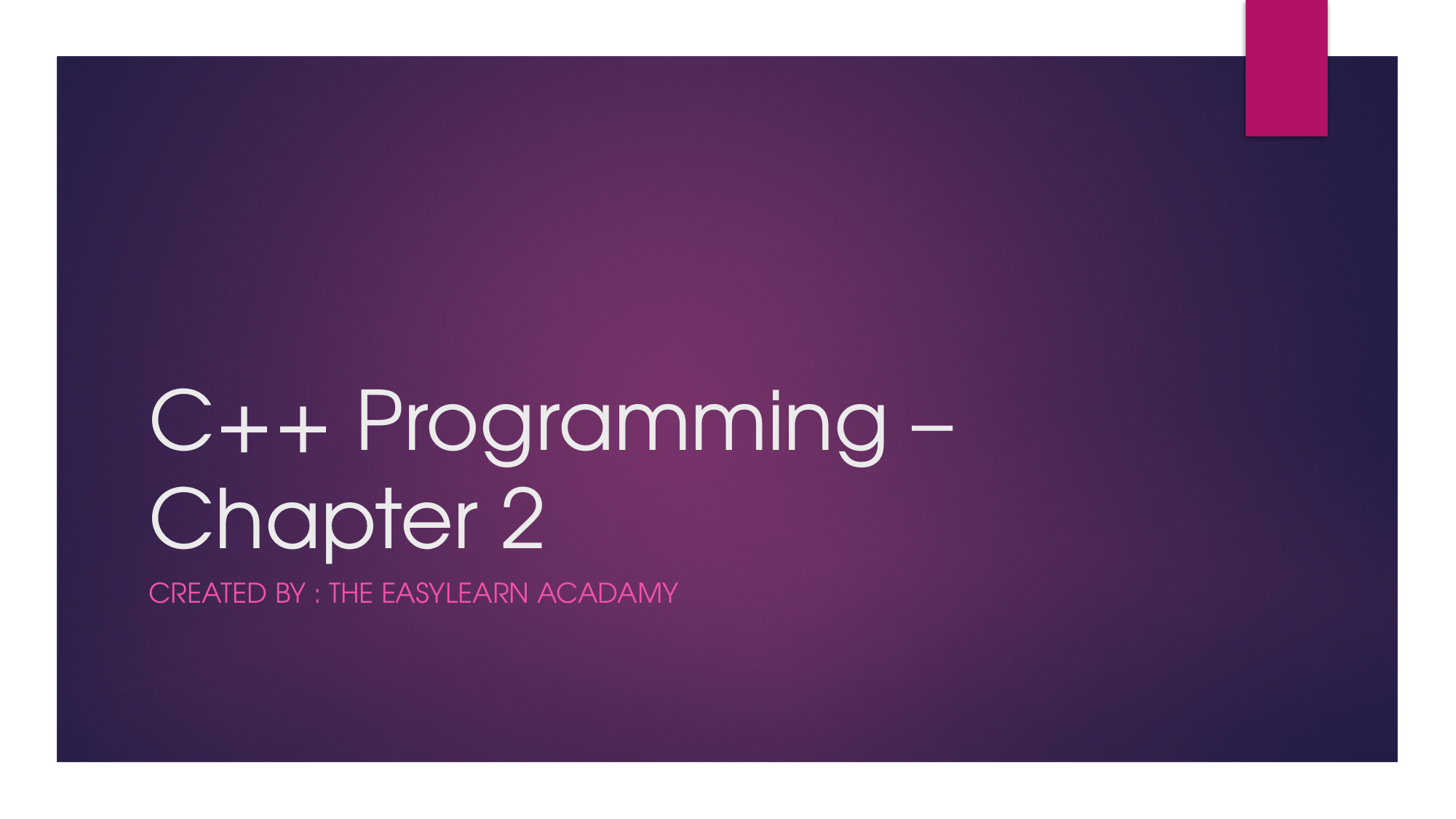

# C++ Programming – Chapter 2
Created by : the easylearn acadamy